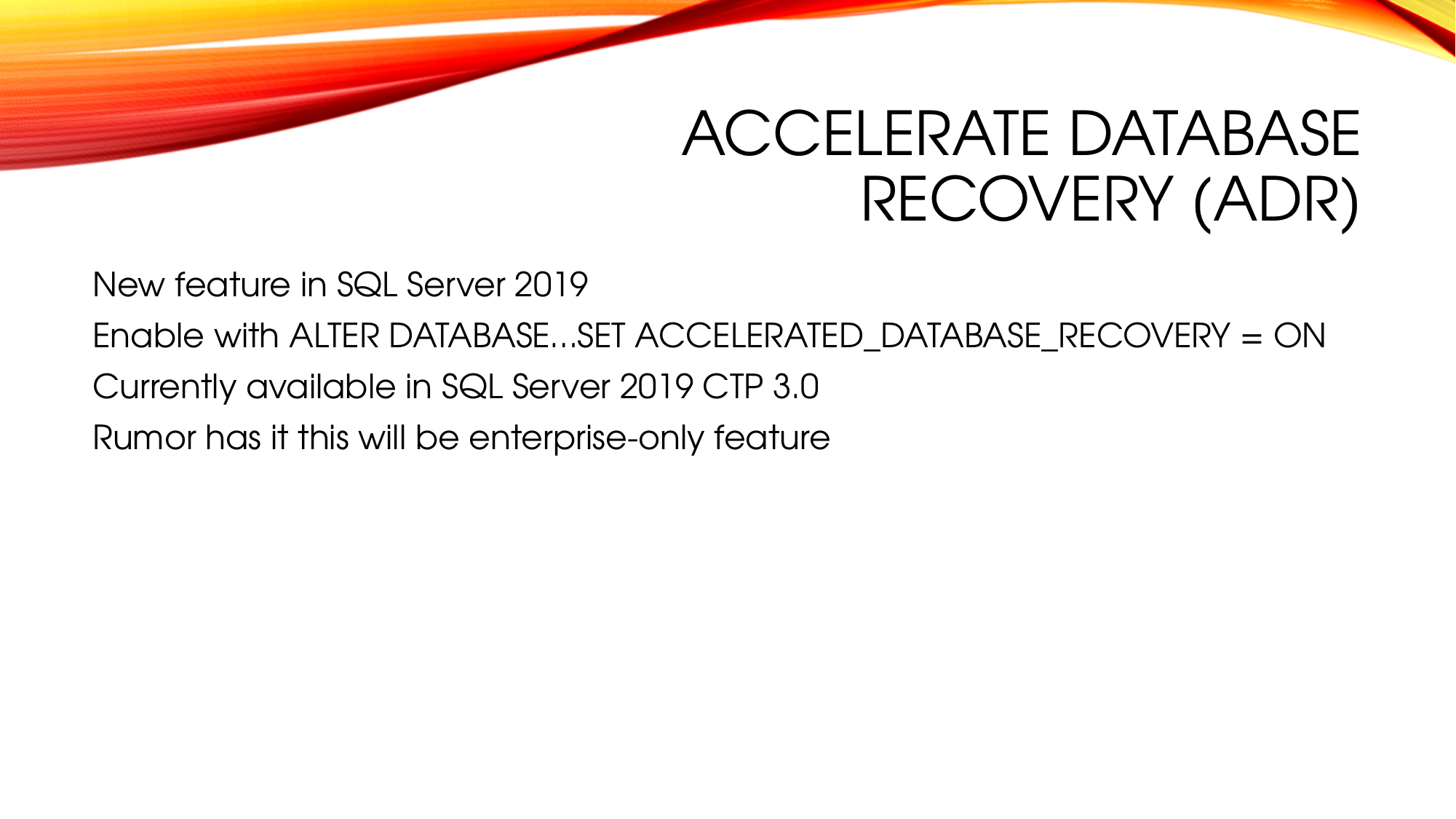

# ACCELERATE DATABASE RECOVERY (ADR)
New feature in SQL Server 2019
Enable with ALTER DATABASE…SET ACCELERATED_DATABASE_RECOVERY = ON
Currently available in SQL Server 2019 CTP 3.0
Rumor has it this will be enterprise-only feature